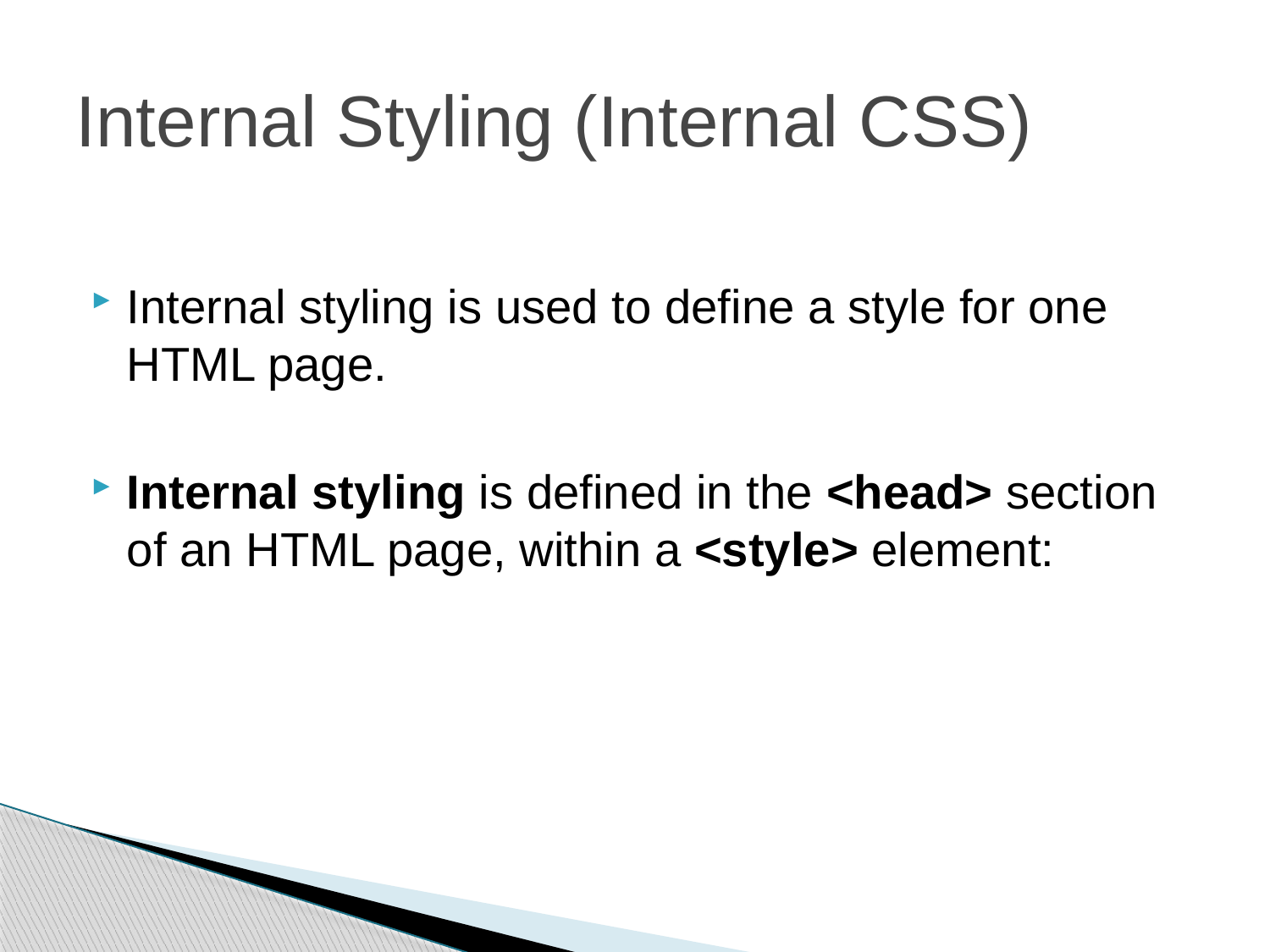

# Internal Styling (Internal CSS)

Internal styling is used to define a style for one HTML page.

Internal styling is defined in the <head> section of an HTML page, within a <style> element: